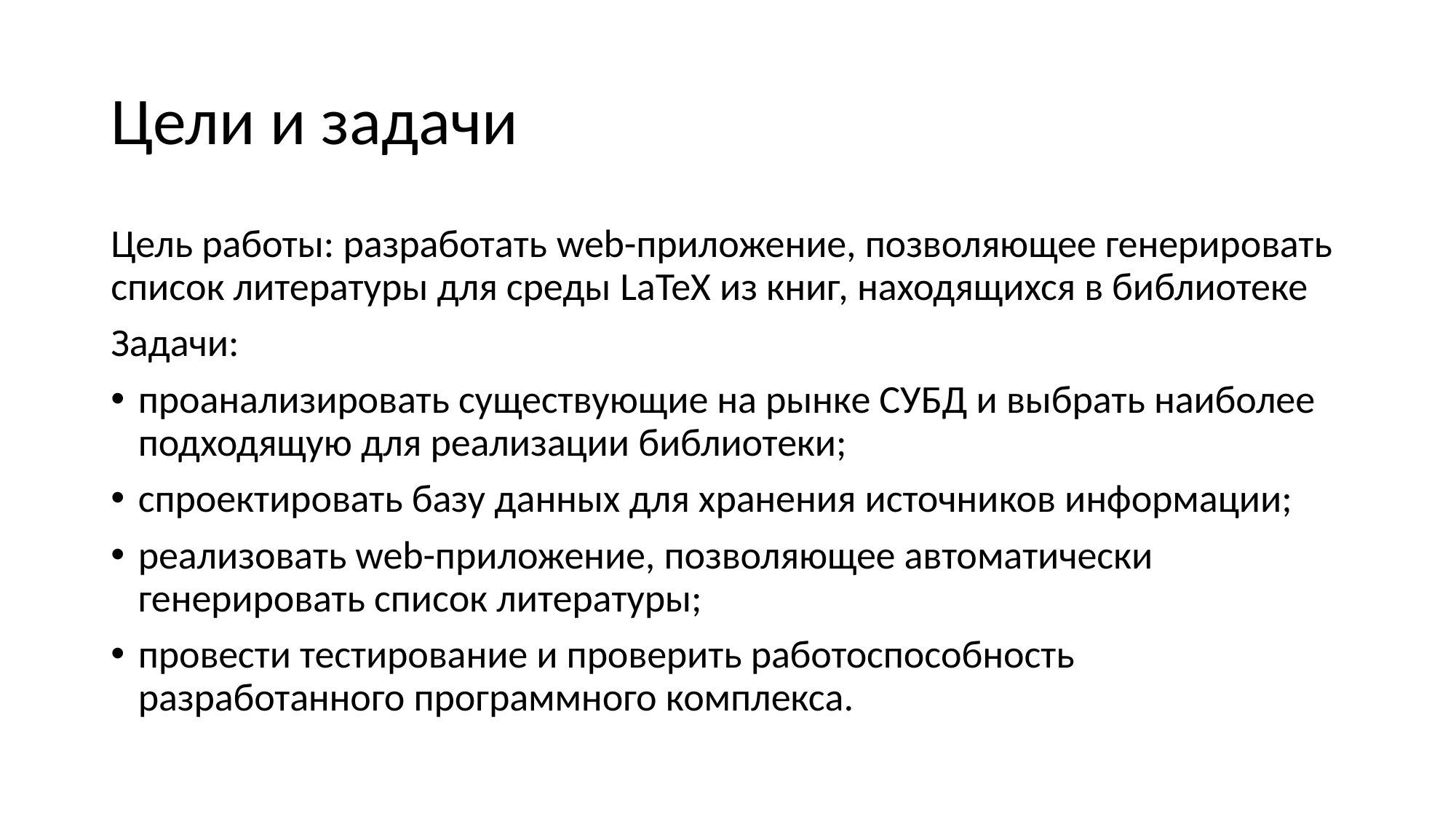

# Цели и задачи
Цель работы: разработать web-приложение, позволяющее генерировать список литературы для среды LaTeX из книг, находящихся в библиотеке
Задачи:
проанализировать существующие на рынке СУБД и выбрать наиболее подходящую для реализации библиотеки;
спроектировать базу данных для хранения источников информации;
реализовать web-приложение, позволяющее автоматически генерировать список литературы;
провести тестирование и проверить работоспособность разработанного программного комплекса.